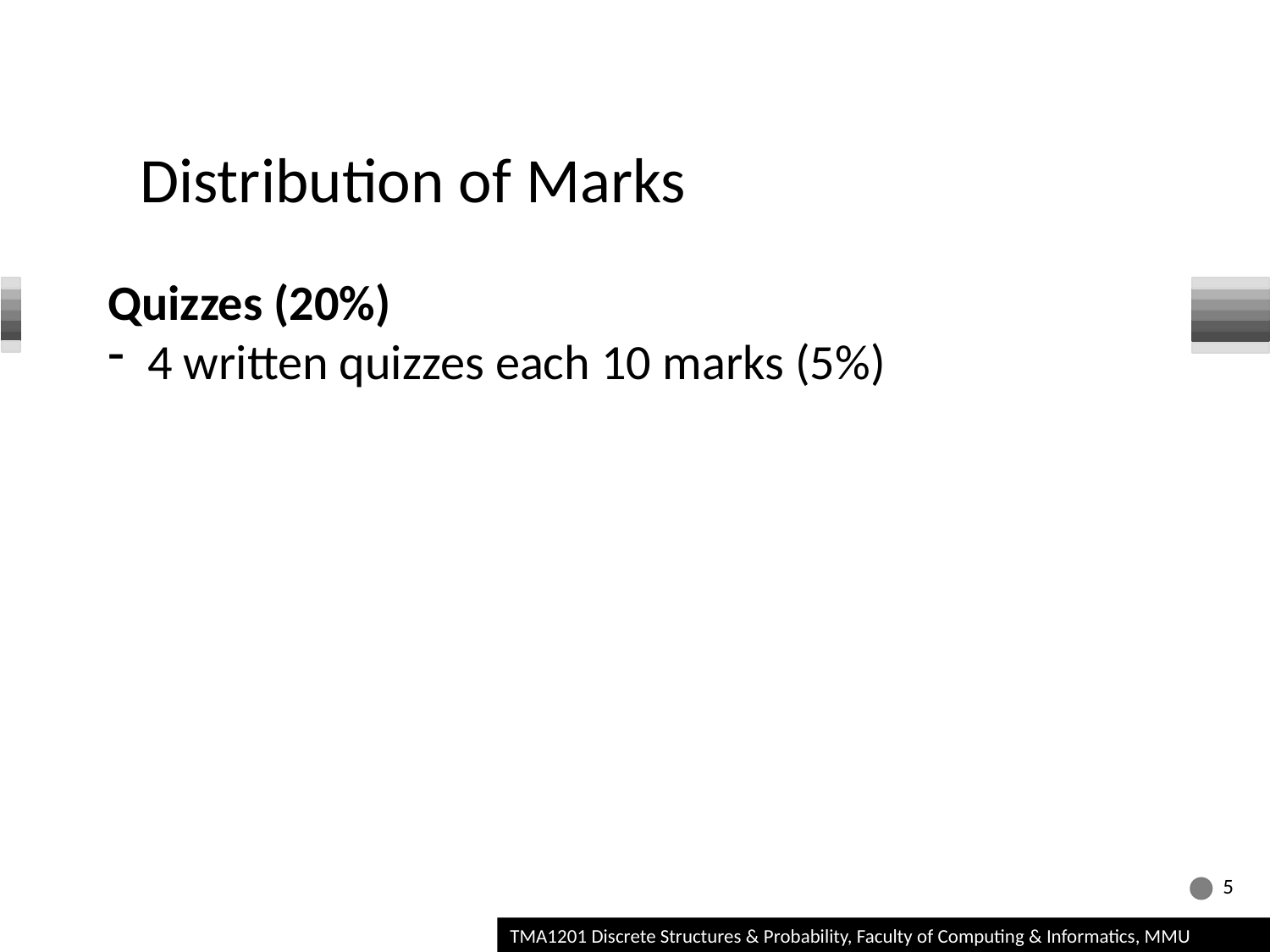

# Distribution of Marks
Quizzes (20%)
4 written quizzes each 10 marks (5%)

5
TMA1201 Discrete Structures & Probability, Faculty of Computing & Informatics, MMU